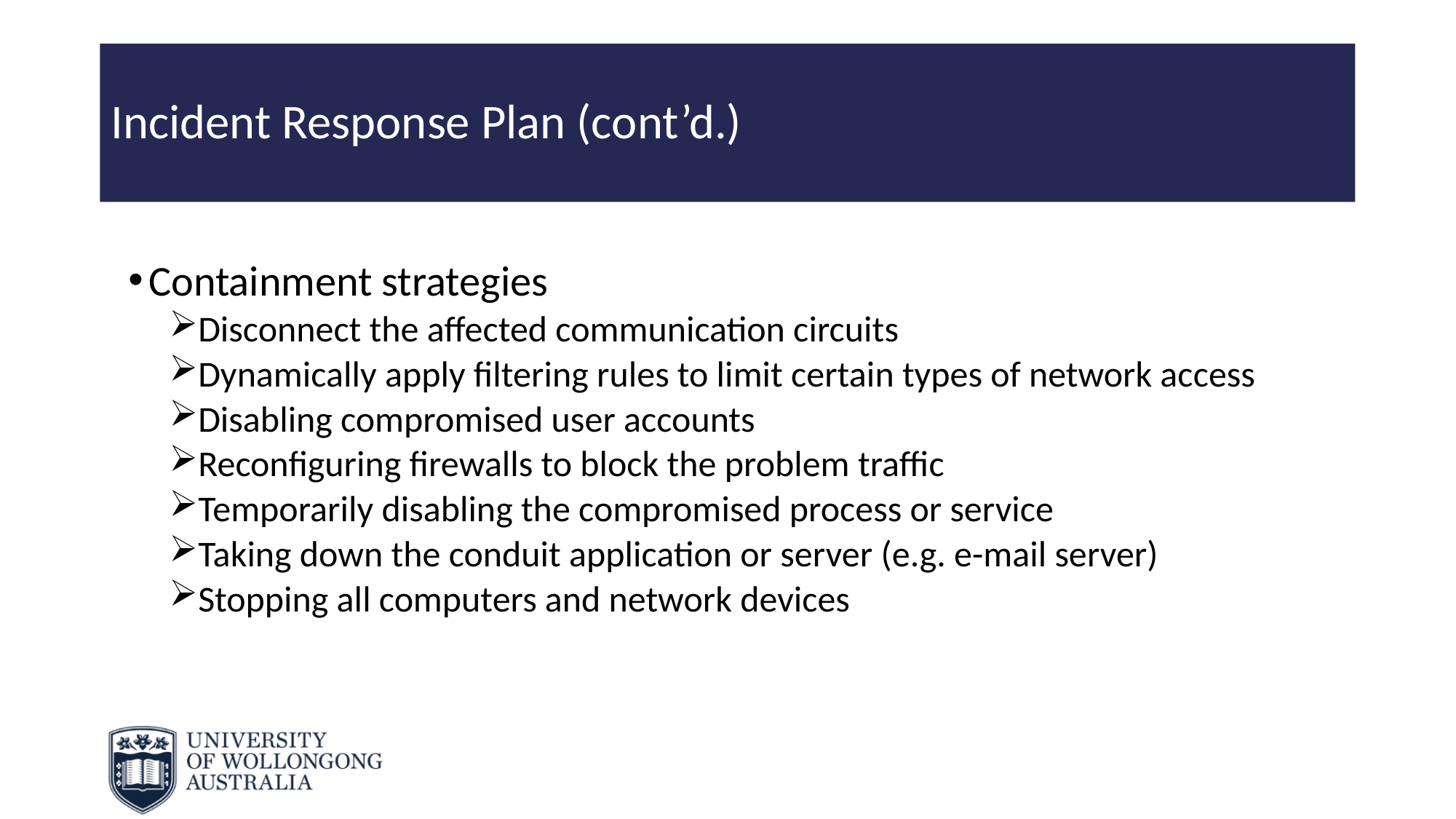

# Incident Response Plan (cont’d.)
Containment strategies
Disconnect the affected communication circuits
Dynamically apply filtering rules to limit certain types of network access
Disabling compromised user accounts
Reconfiguring firewalls to block the problem traffic
Temporarily disabling the compromised process or service
Taking down the conduit application or server (e.g. e-mail server)
Stopping all computers and network devices